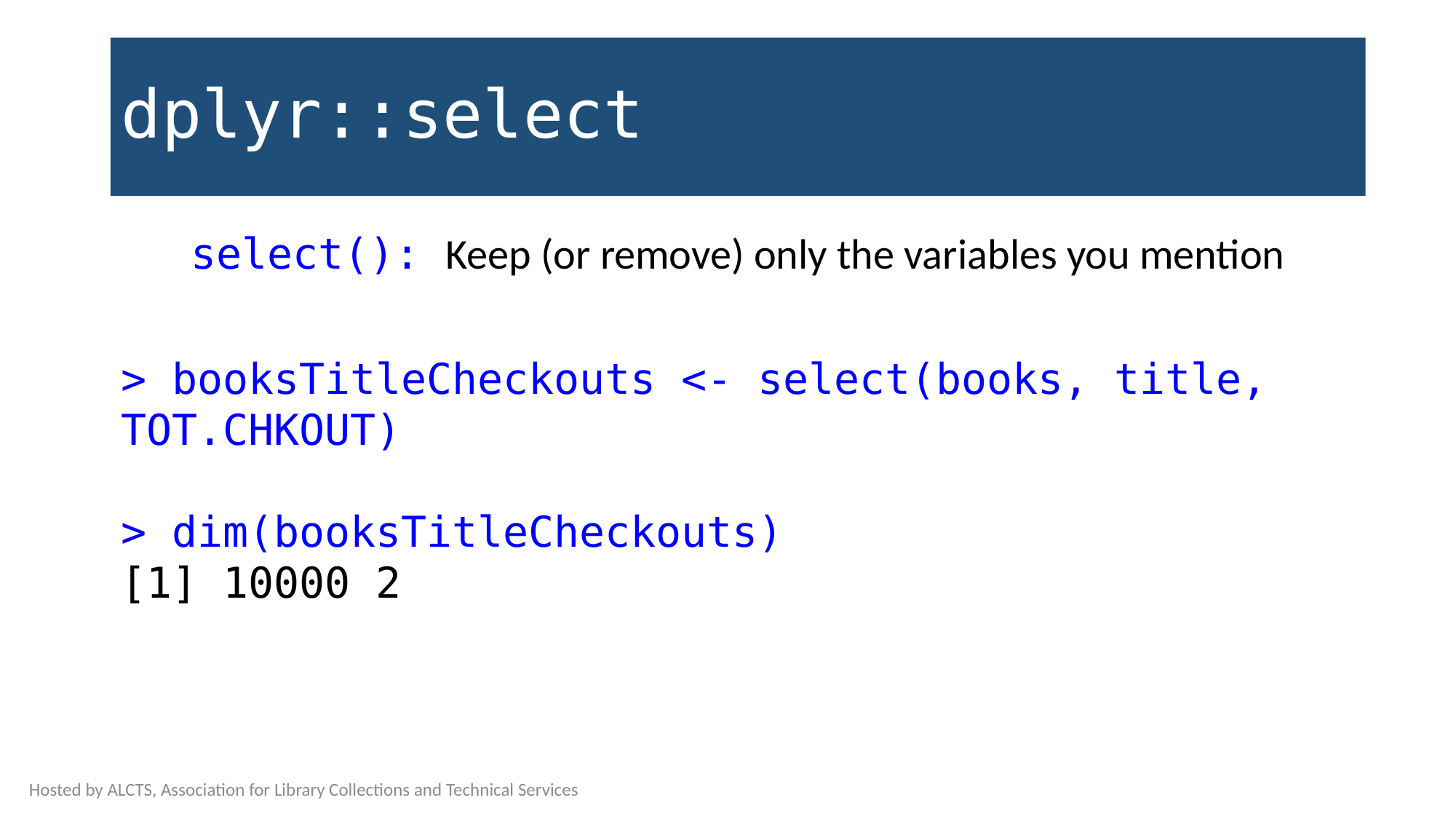

# dplyr::select
select(): Keep (or remove) only the variables you mention

> booksTitleCheckouts <- select(books, title, TOT.CHKOUT)

> dim(booksTitleCheckouts)
[1] 10000 2
Hosted by ALCTS, Association for Library Collections and Technical Services